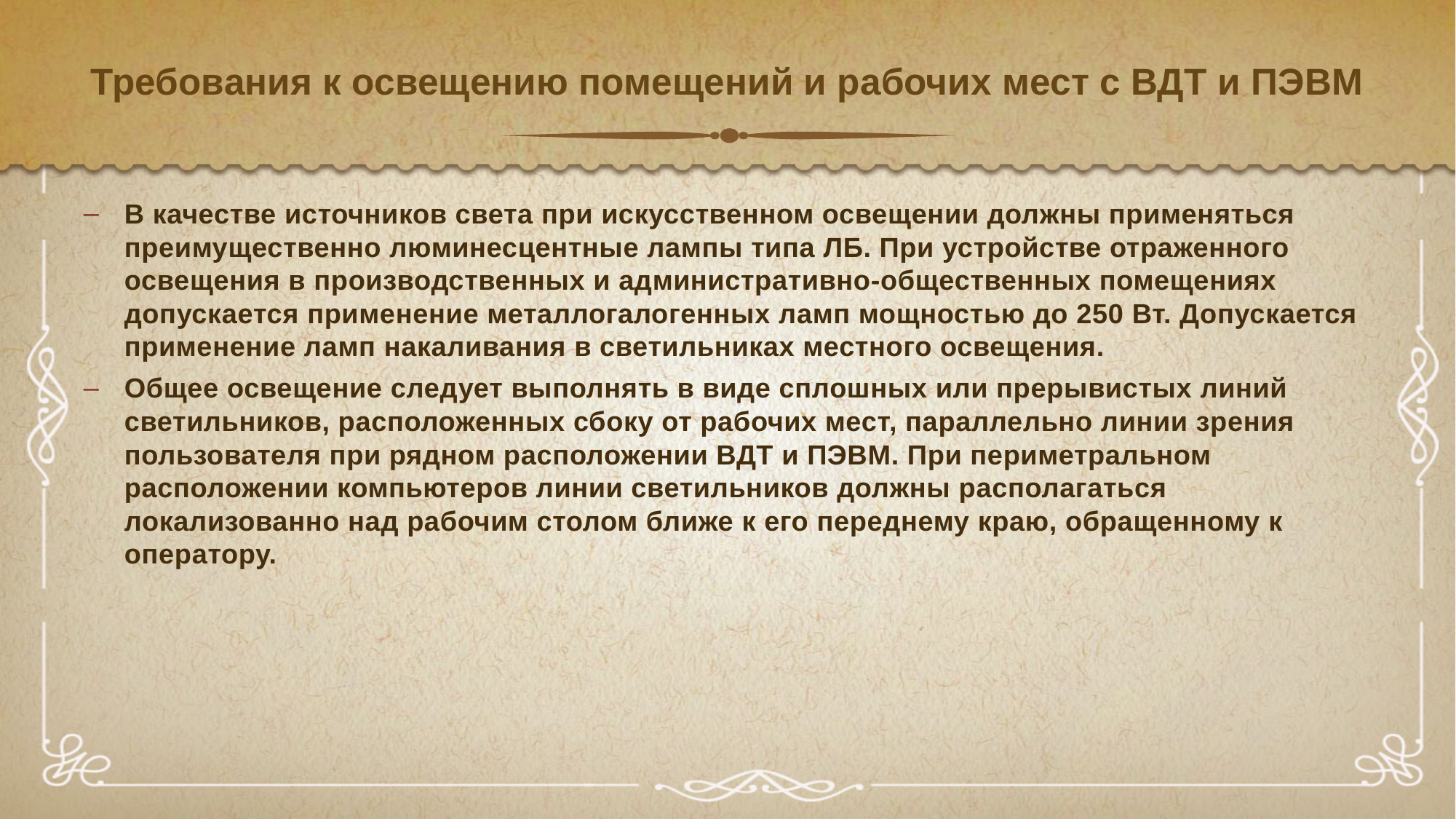

# Требования к освещению помещений и рабочих мест с ВДТ и ПЭВМ
В качестве источников света при искусственном освещении должны применяться
преимущественно люминесцентные лампы типа ЛБ. При устройстве отраженного
освещения в производственных и административно-общественных помещениях
допускается применение металлогалогенных ламп мощностью до 250 Вт. Допускается применение ламп накаливания в светильниках местного освещения.
Общее освещение следует выполнять в виде сплошных или прерывистых линий
светильников, расположенных сбоку от рабочих мест, параллельно линии зрения
пользователя при рядном расположении ВДТ и ПЭВМ. При периметральном
расположении компьютеров линии светильников должны располагаться локализованно над рабочим столом ближе к его переднему краю, обращенному к оператору.